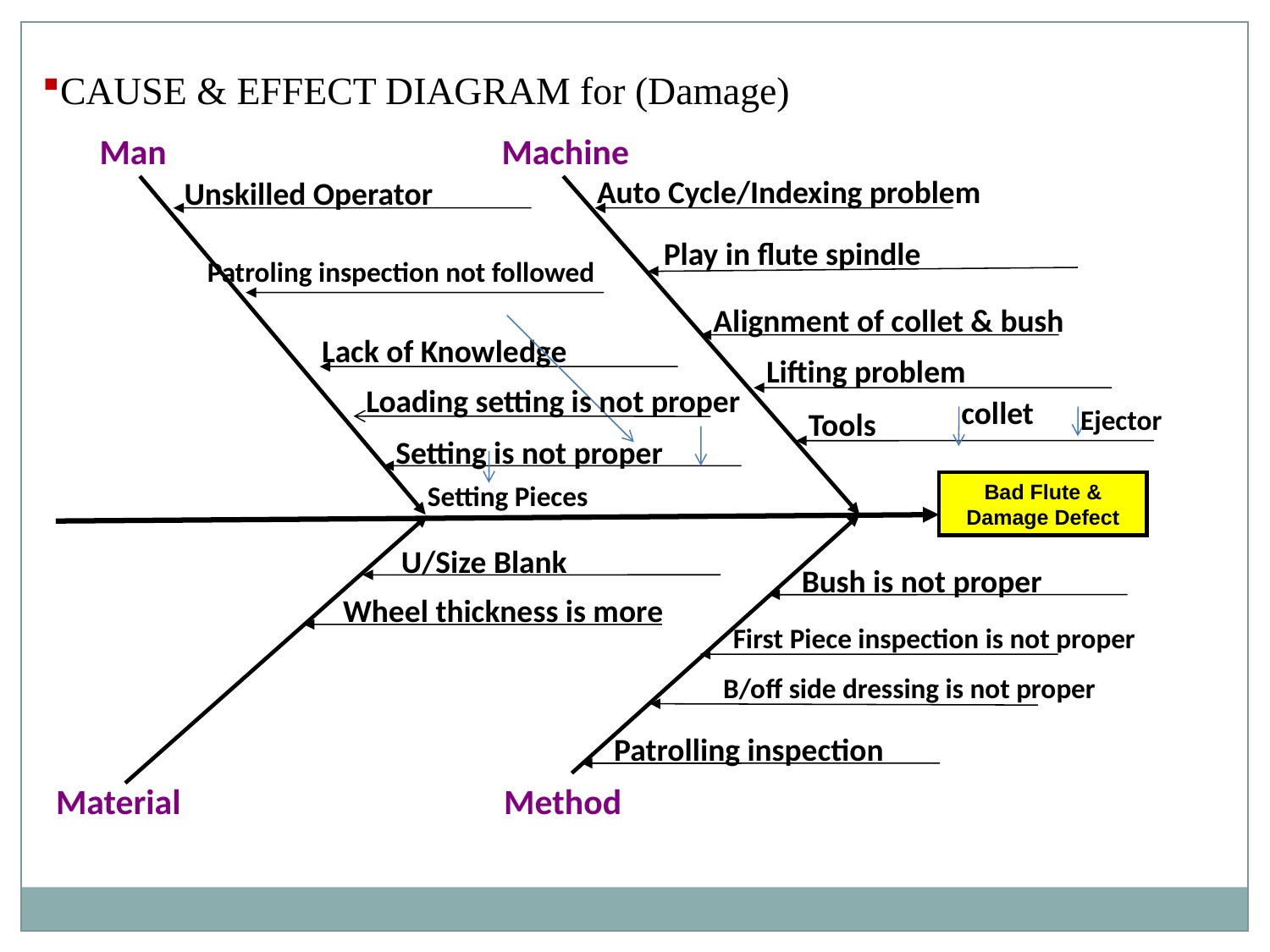

CAUSE & EFFECT DIAGRAM for (Damage)

Man
Machine
Auto Cycle/Indexing problem
Unskilled Operator

Play in flute spindle
Patroling inspection not followed

Alignment of collet & bush
Lack of Knowledge

Lifting problem

Loading setting is not proper
collet

Ejector
Tools
Setting is not proper

Setting Pieces
Bad Flute & Damage Defect

U/Size Blank
  Bush is not proper

Wheel thickness is more

First Piece inspection is not proper

B/off side dressing is not proper

Patrolling inspection

Material
Method